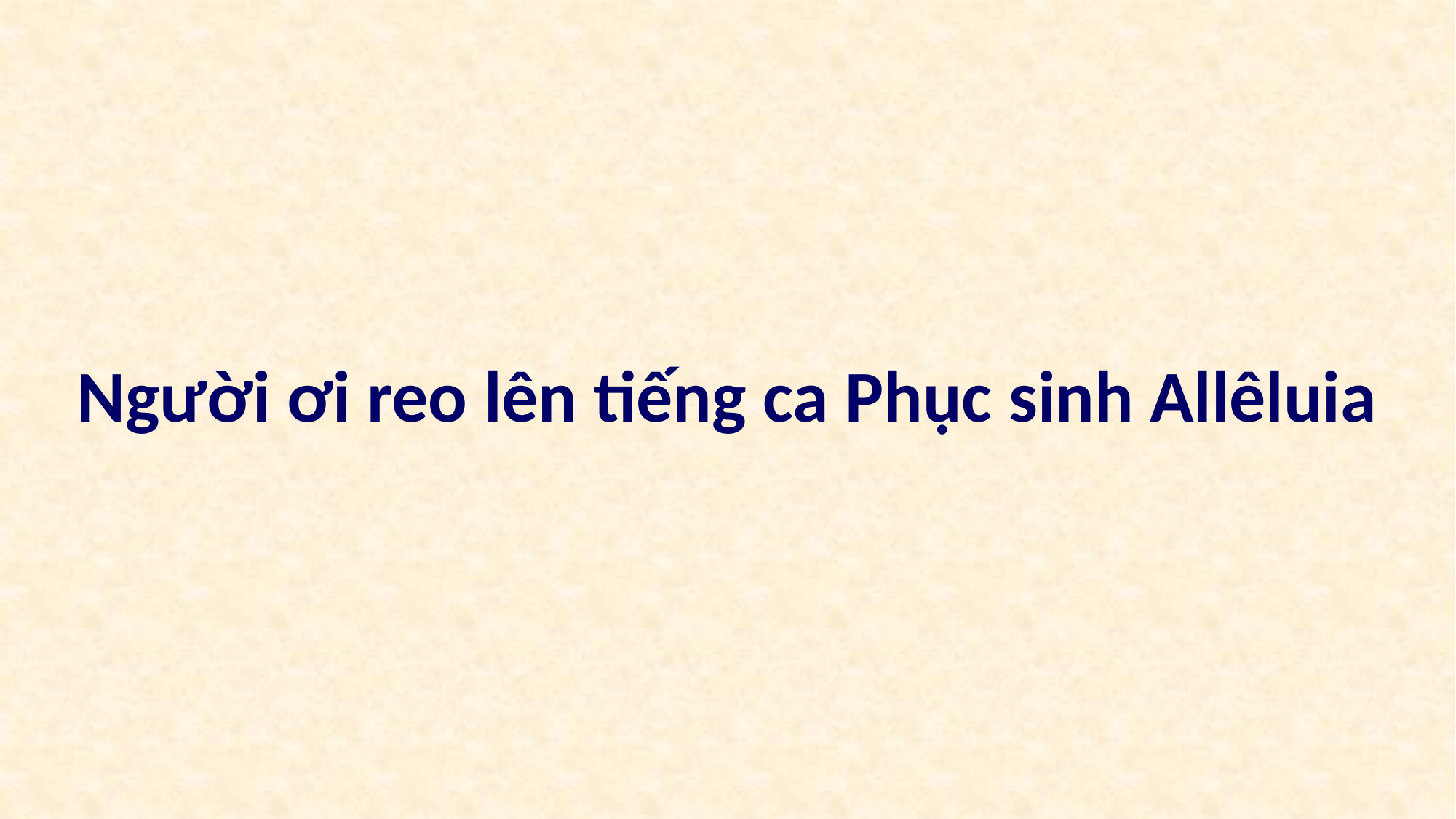

Người ơi reo lên tiếng ca Phục sinh Allêluia